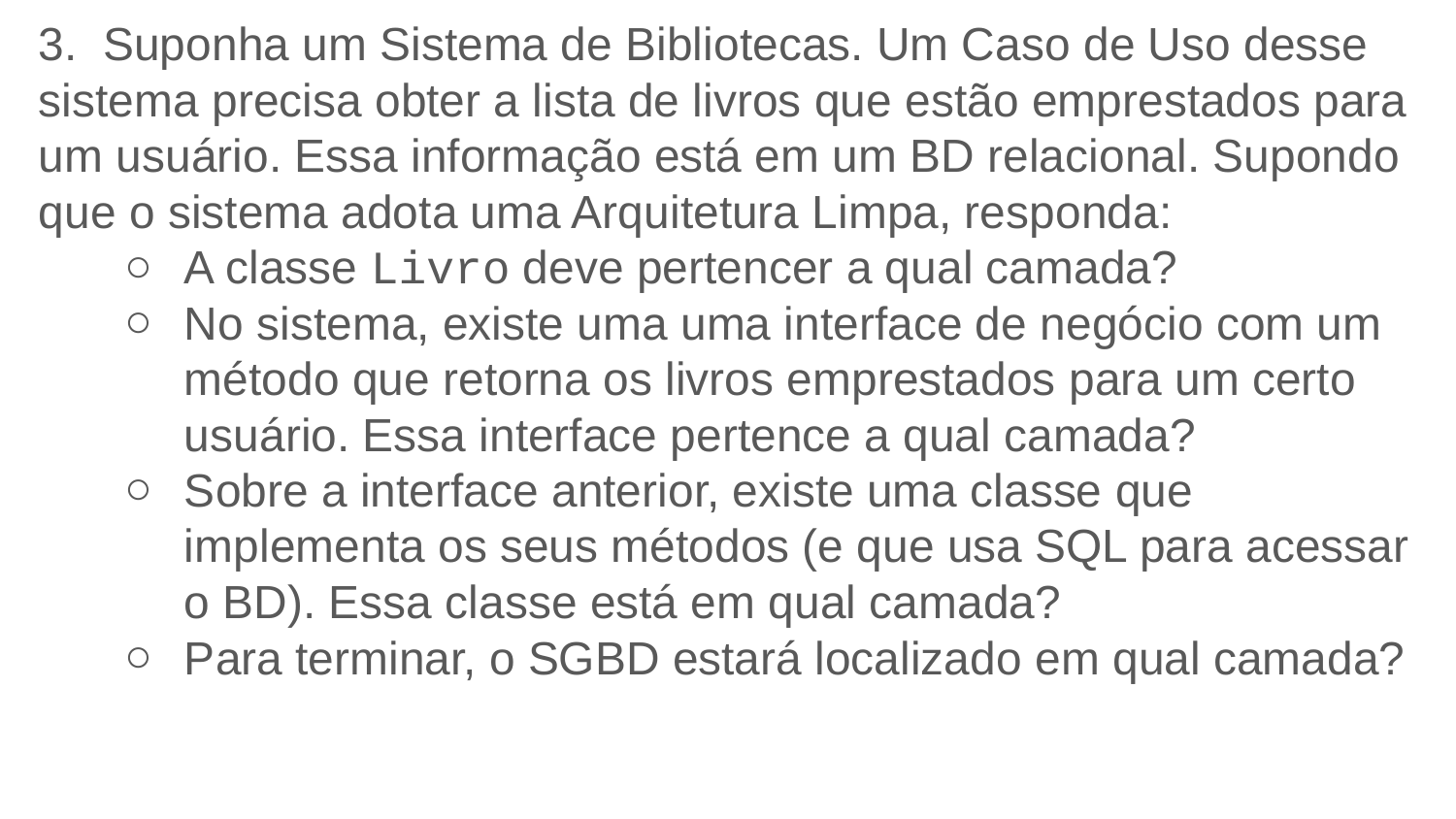

3.  Suponha um Sistema de Bibliotecas. Um Caso de Uso desse sistema precisa obter a lista de livros que estão emprestados para um usuário. Essa informação está em um BD relacional. Supondo que o sistema adota uma Arquitetura Limpa, responda:
A classe Livro deve pertencer a qual camada?
No sistema, existe uma uma interface de negócio com um método que retorna os livros emprestados para um certo usuário. Essa interface pertence a qual camada?
Sobre a interface anterior, existe uma classe que implementa os seus métodos (e que usa SQL para acessar o BD). Essa classe está em qual camada?
Para terminar, o SGBD estará localizado em qual camada?